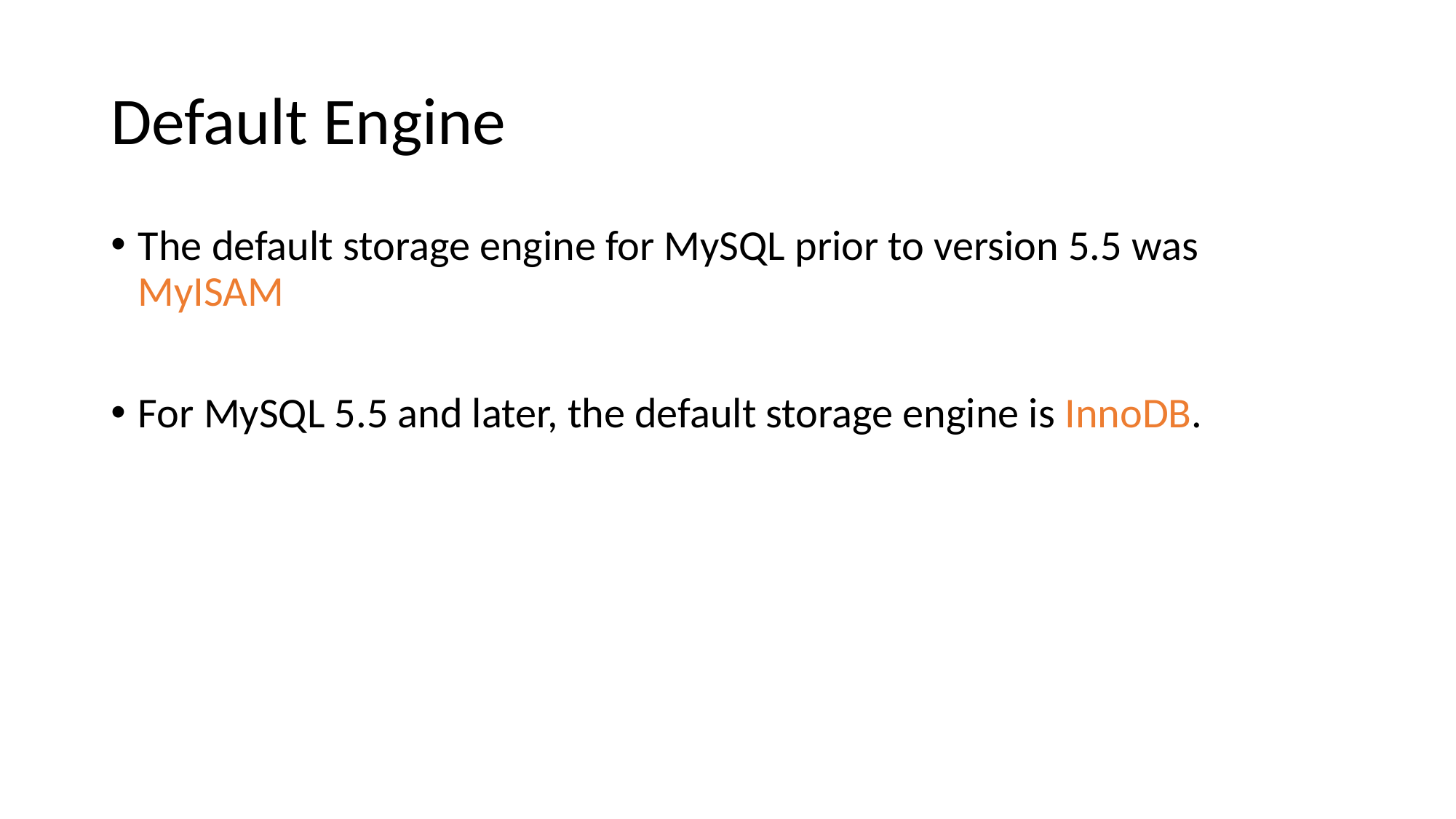

# Default Engine
The default storage engine for MySQL prior to version 5.5 was MyISAM

For MySQL 5.5 and later, the default storage engine is InnoDB.